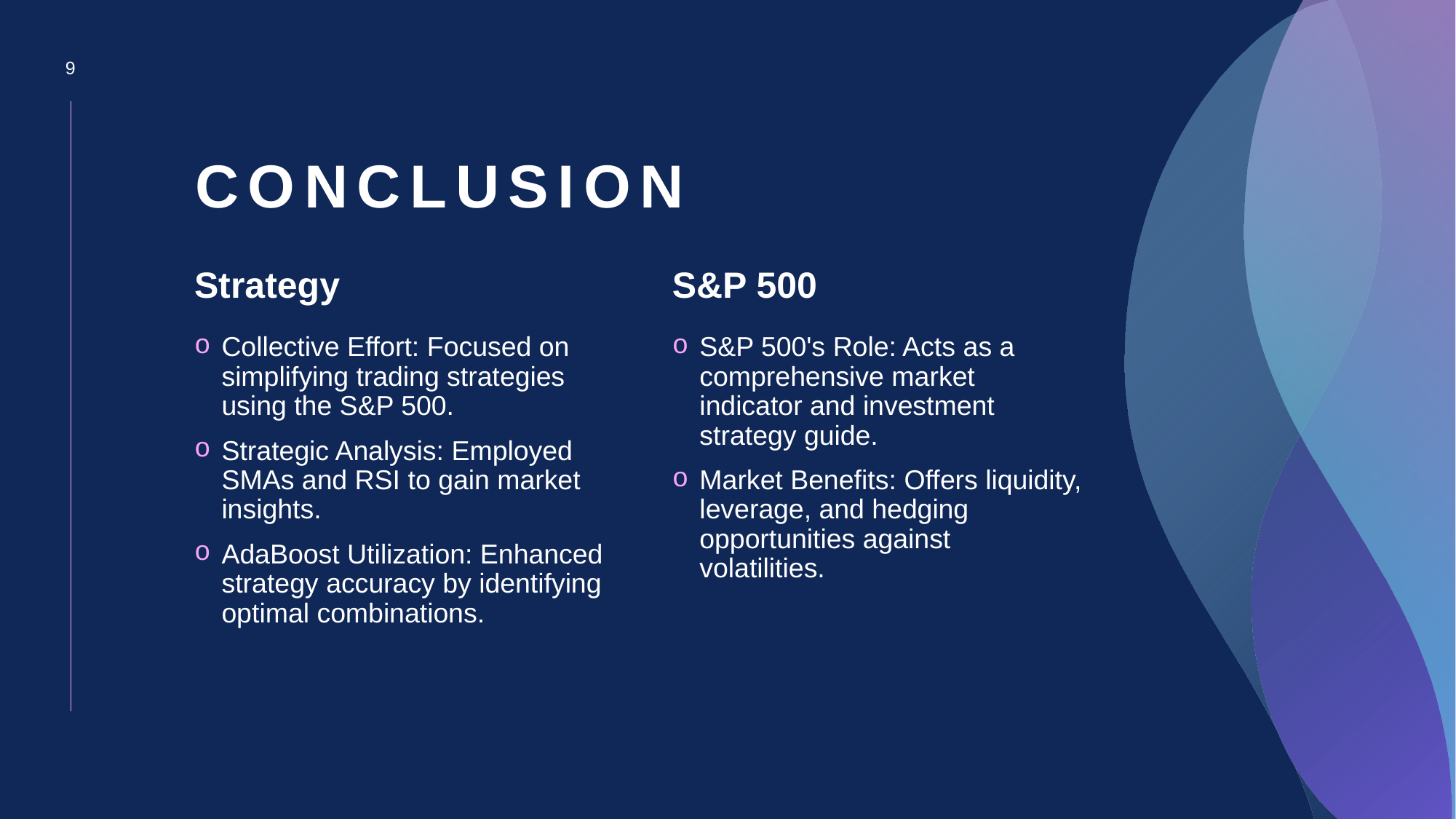

9
# Conclusion
Strategy
S&P 500
Collective Effort: Focused on simplifying trading strategies using the S&P 500.
Strategic Analysis: Employed SMAs and RSI to gain market insights.
AdaBoost Utilization: Enhanced strategy accuracy by identifying optimal combinations.
S&P 500's Role: Acts as a comprehensive market indicator and investment strategy guide.
Market Benefits: Offers liquidity, leverage, and hedging opportunities against volatilities.